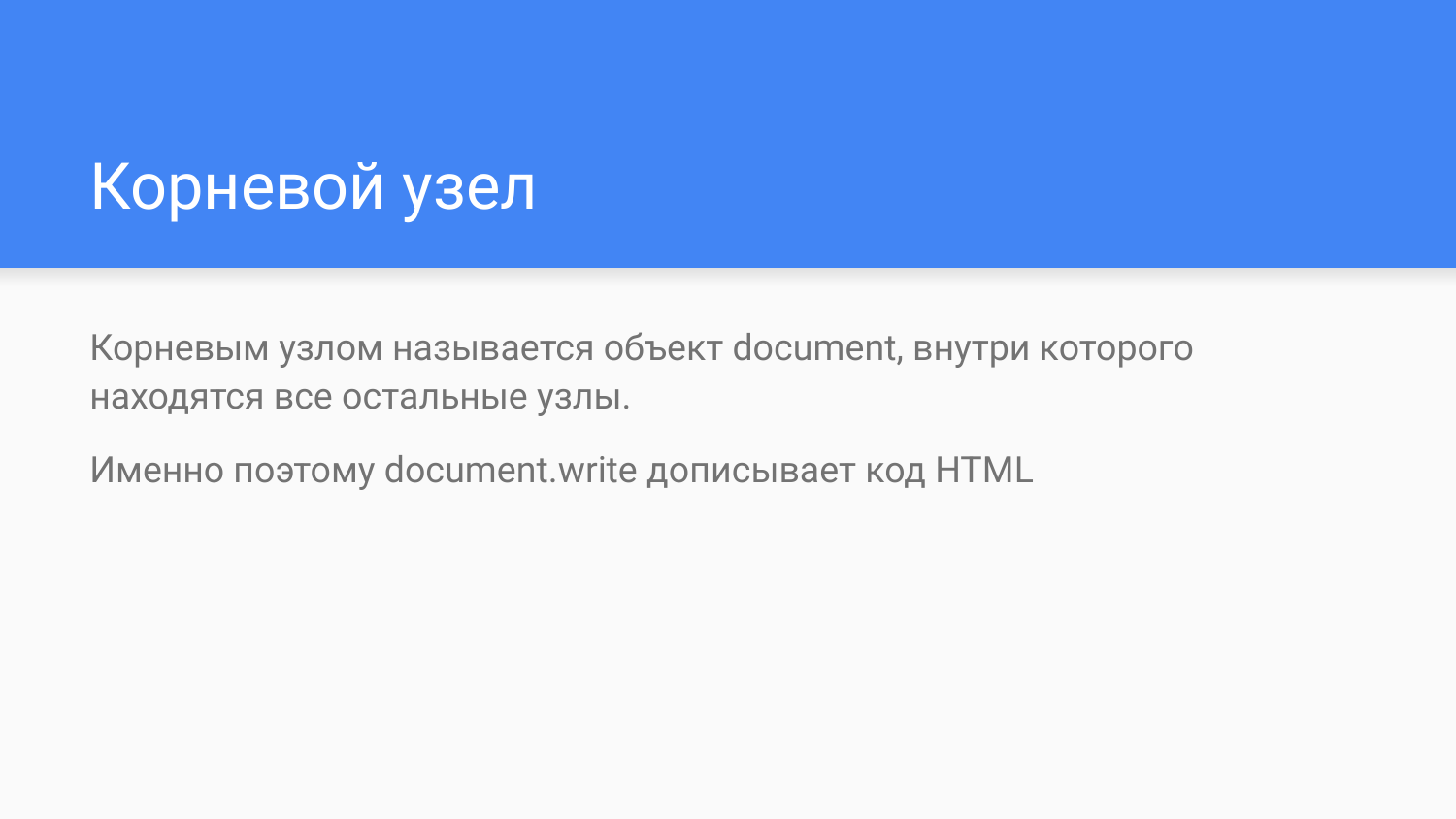

# Корневой узел
Корневым узлом называется объект document, внутри которого находятся все остальные узлы.
Именно поэтому document.write дописывает код HTML